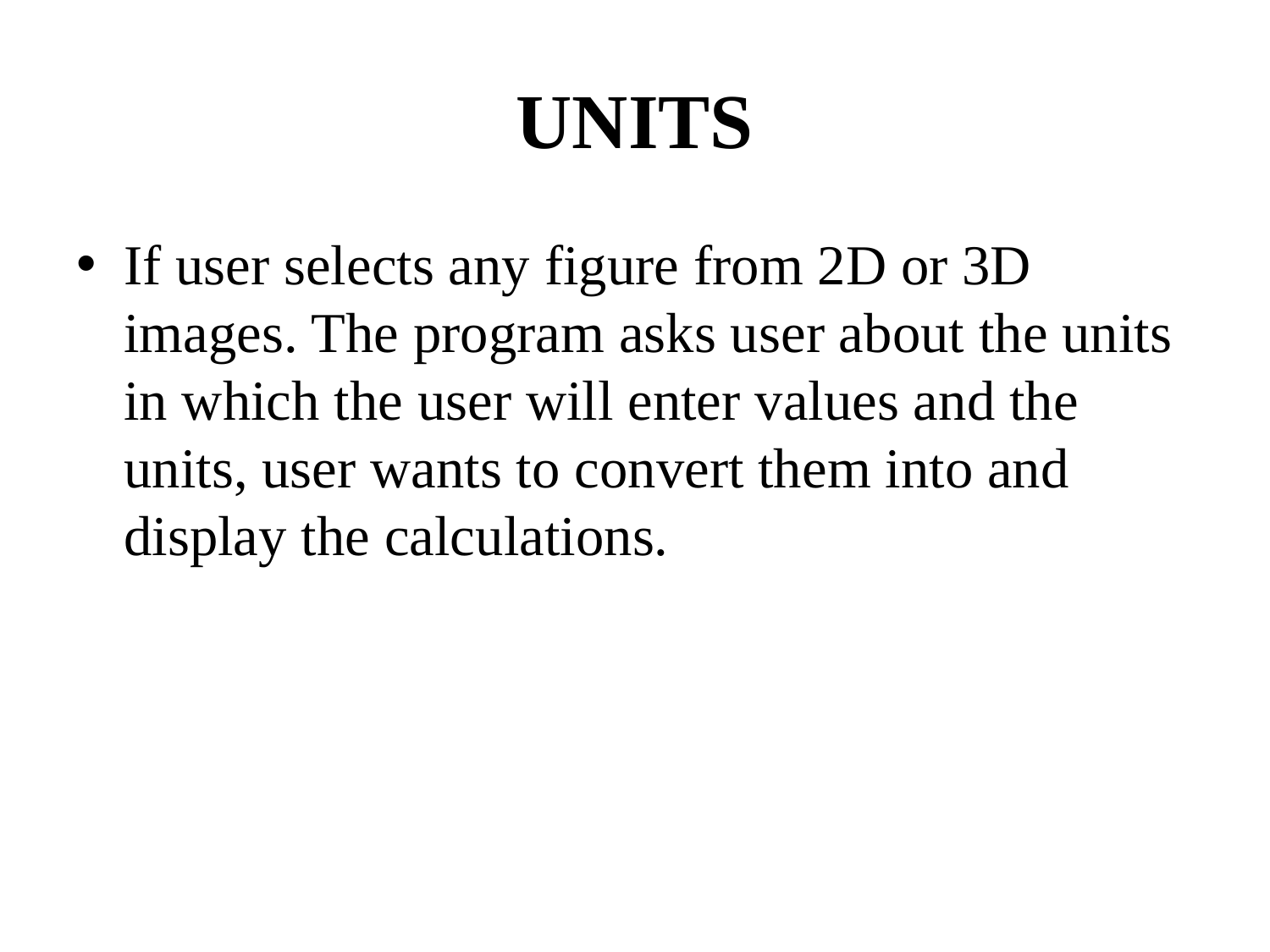

# UNITS
If user selects any figure from 2D or 3D images. The program asks user about the units in which the user will enter values and the units, user wants to convert them into and display the calculations.